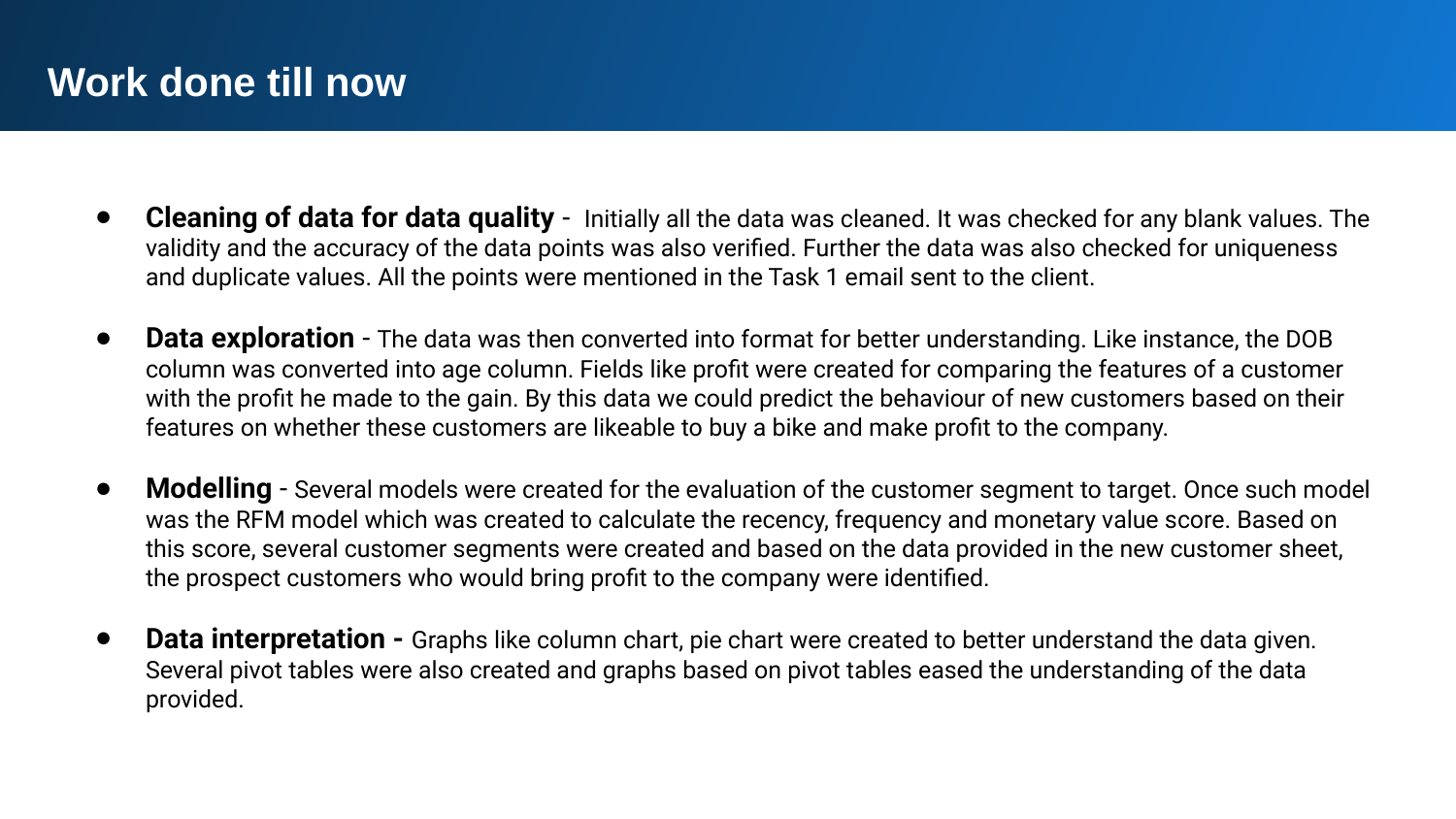

Work done till now
Cleaning of data for data quality -  Initially all the data was cleaned. It was checked for any blank values. The validity and the accuracy of the data points was also verified. Further the data was also checked for uniqueness and duplicate values. All the points were mentioned in the Task 1 email sent to the client.

Data exploration - The data was then converted into format for better understanding. Like instance, the DOB column was converted into age column. Fields like profit were created for comparing the features of a customer with the profit he made to the gain. By this data we could predict the behaviour of new customers based on their features on whether these customers are likeable to buy a bike and make profit to the company.

Modelling - Several models were created for the evaluation of the customer segment to target. Once such model was the RFM model which was created to calculate the recency, frequency and monetary value score. Based on this score, several customer segments were created and based on the data provided in the new customer sheet, the prospect customers who would bring profit to the company were identified.

Data interpretation - Graphs like column chart, pie chart were created to better understand the data given. Several pivot tables were also created and graphs based on pivot tables eased the understanding of the data provided.